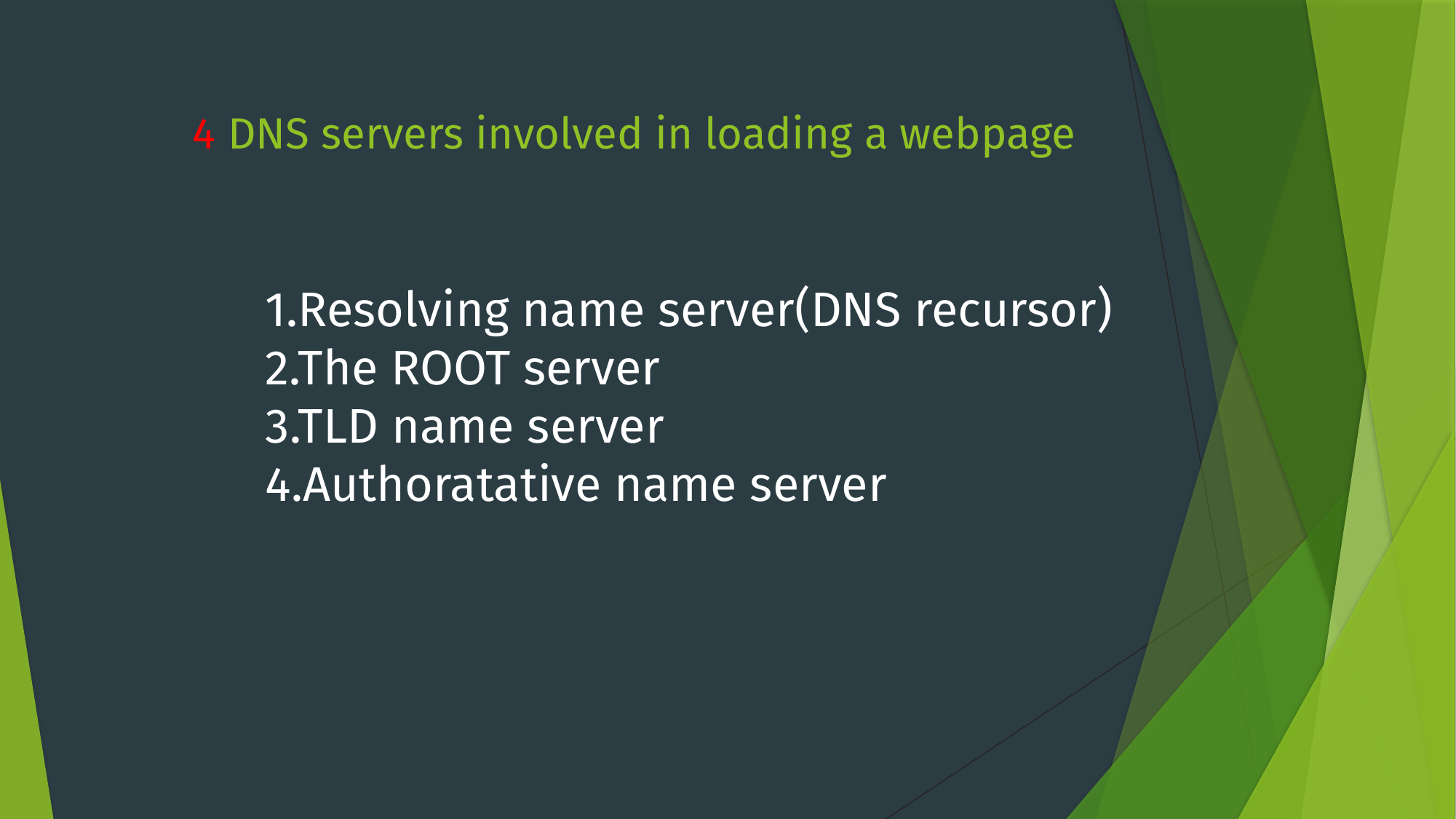

# 4 DNS servers involved in loading a webpage
1.Resolving name server(DNS recursor)
2.The ROOT server
3.TLD name server
4.Authoratative name server